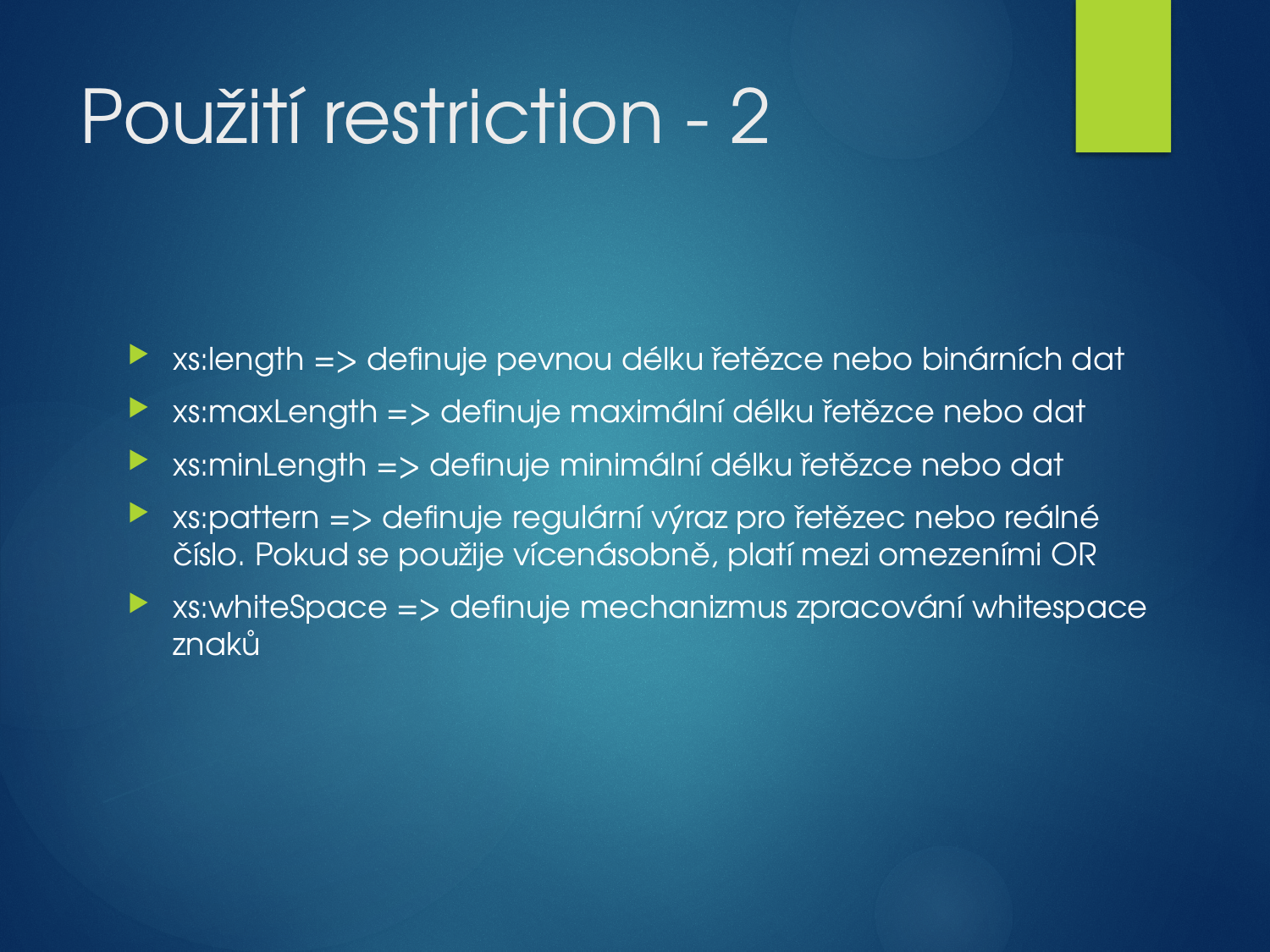

# Použití restriction - 2
xs:length => definuje pevnou délku řetězce nebo binárních dat
xs:maxLength => definuje maximální délku řetězce nebo dat
xs:minLength => definuje minimální délku řetězce nebo dat
xs:pattern => definuje regulární výraz pro řetězec nebo reálné číslo. Pokud se použije vícenásobně, platí mezi omezeními OR
xs:whiteSpace => definuje mechanizmus zpracování whitespace znaků